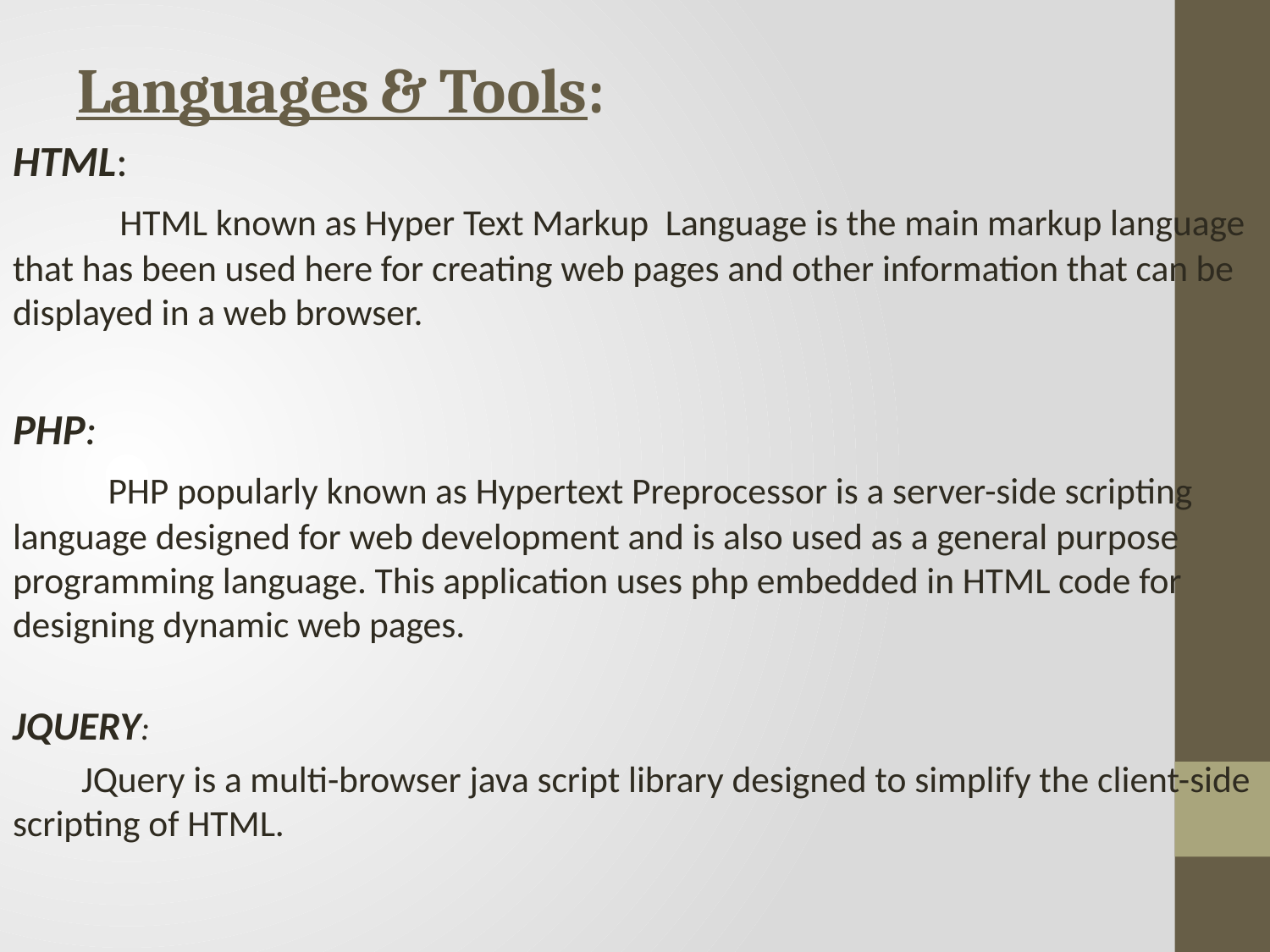

# Languages & Tools:
HTML:
           HTML known as Hyper Text Markup  Language is the main markup language that has been used here for creating web pages and other information that can be displayed in a web browser.

PHP:
          PHP popularly known as Hypertext Preprocessor is a server-side scripting language designed for web development and is also used as a general purpose programming language. This application uses php embedded in HTML code for designing dynamic web pages.

JQUERY:
         JQuery is a multi-browser java script library designed to simplify the client-side scripting of HTML.